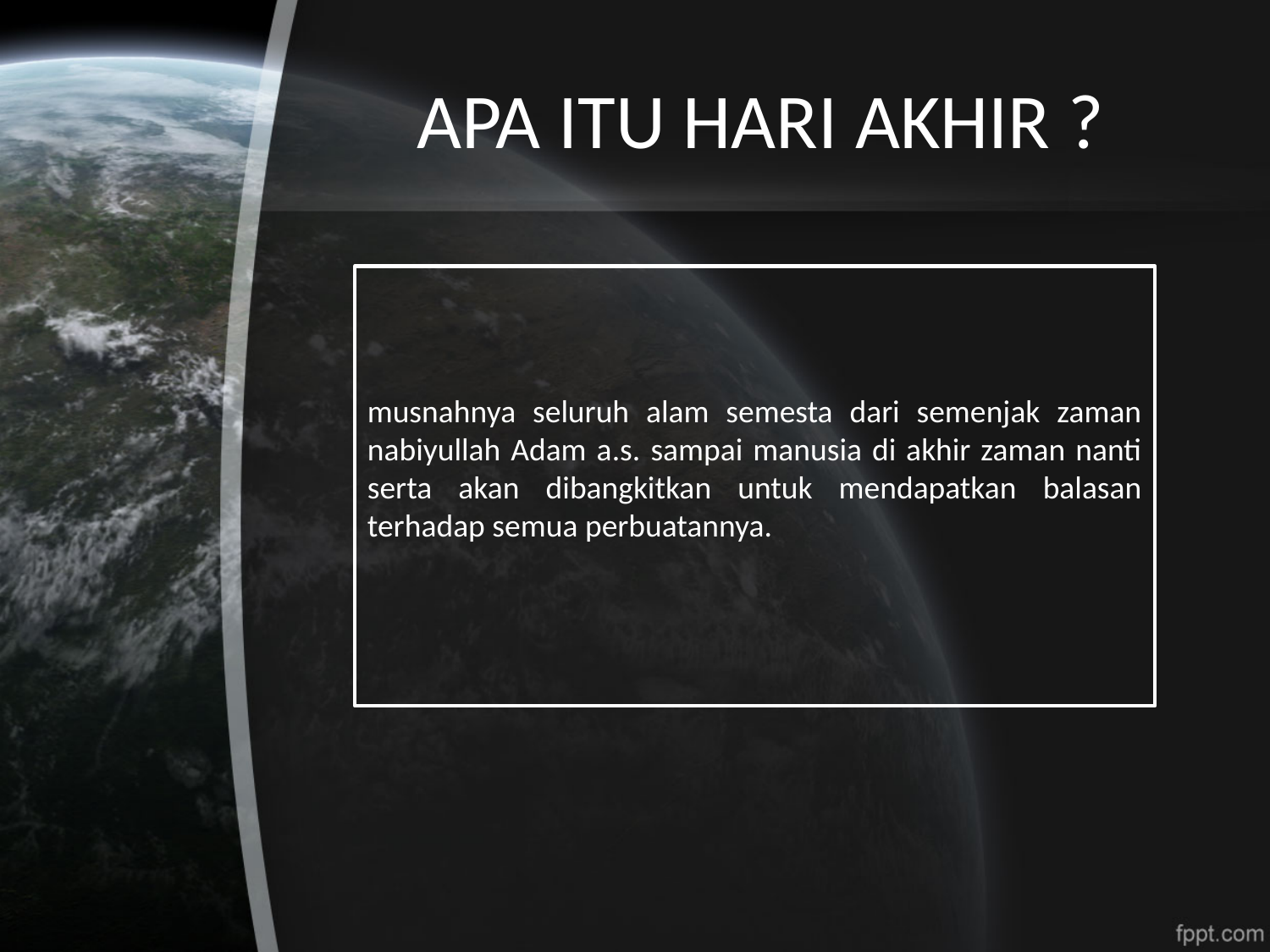

# APA ITU HARI AKHIR ?
musnahnya seluruh alam semesta dari semenjak zaman nabiyullah Adam a.s. sampai manusia di akhir zaman nanti serta akan dibangkitkan untuk mendapatkan balasan terhadap semua perbuatannya.